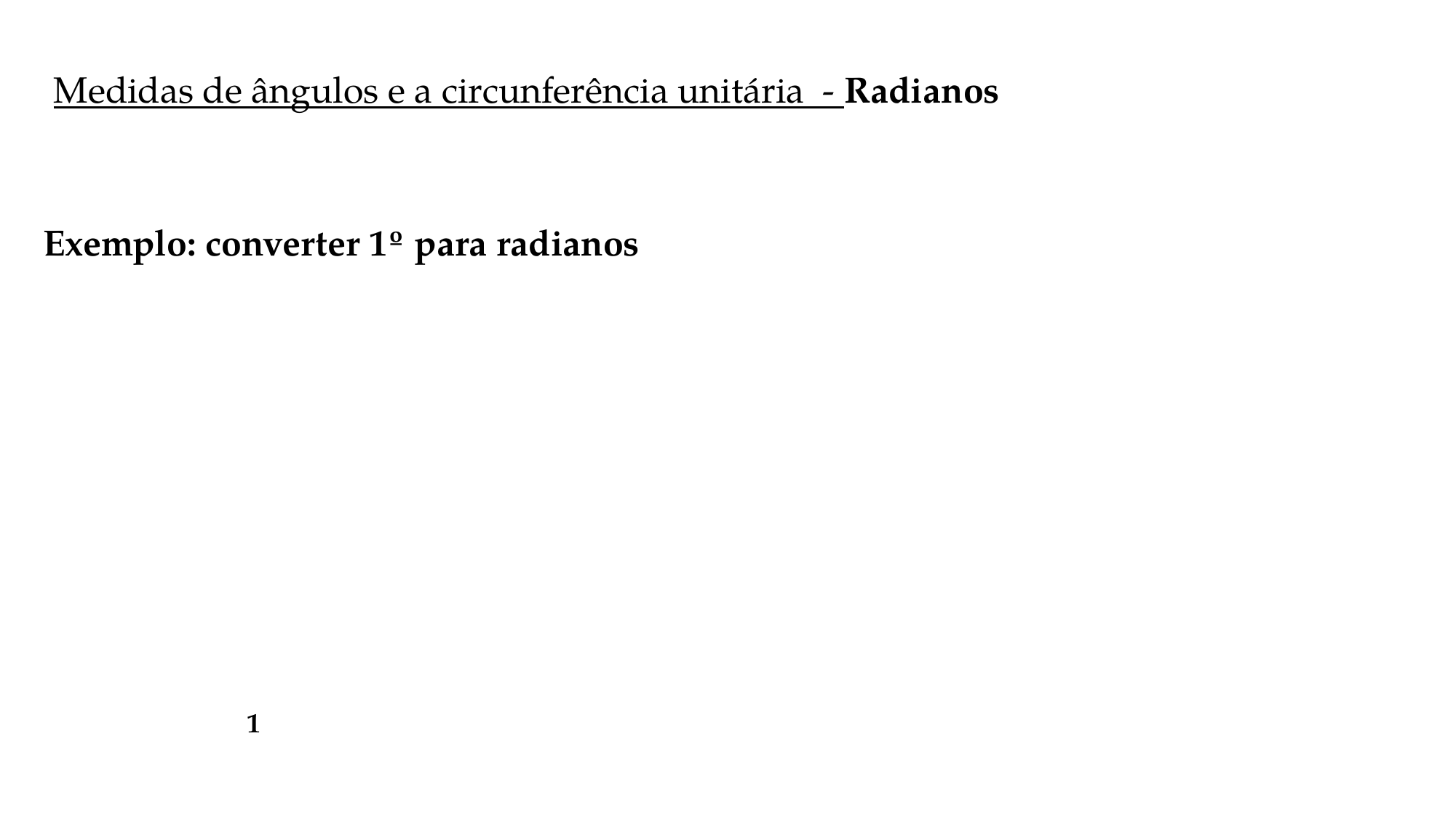

Medidas de ângulos e a circunferência unitária  - Radianos

Exemplo: converter 1º para radianos

1